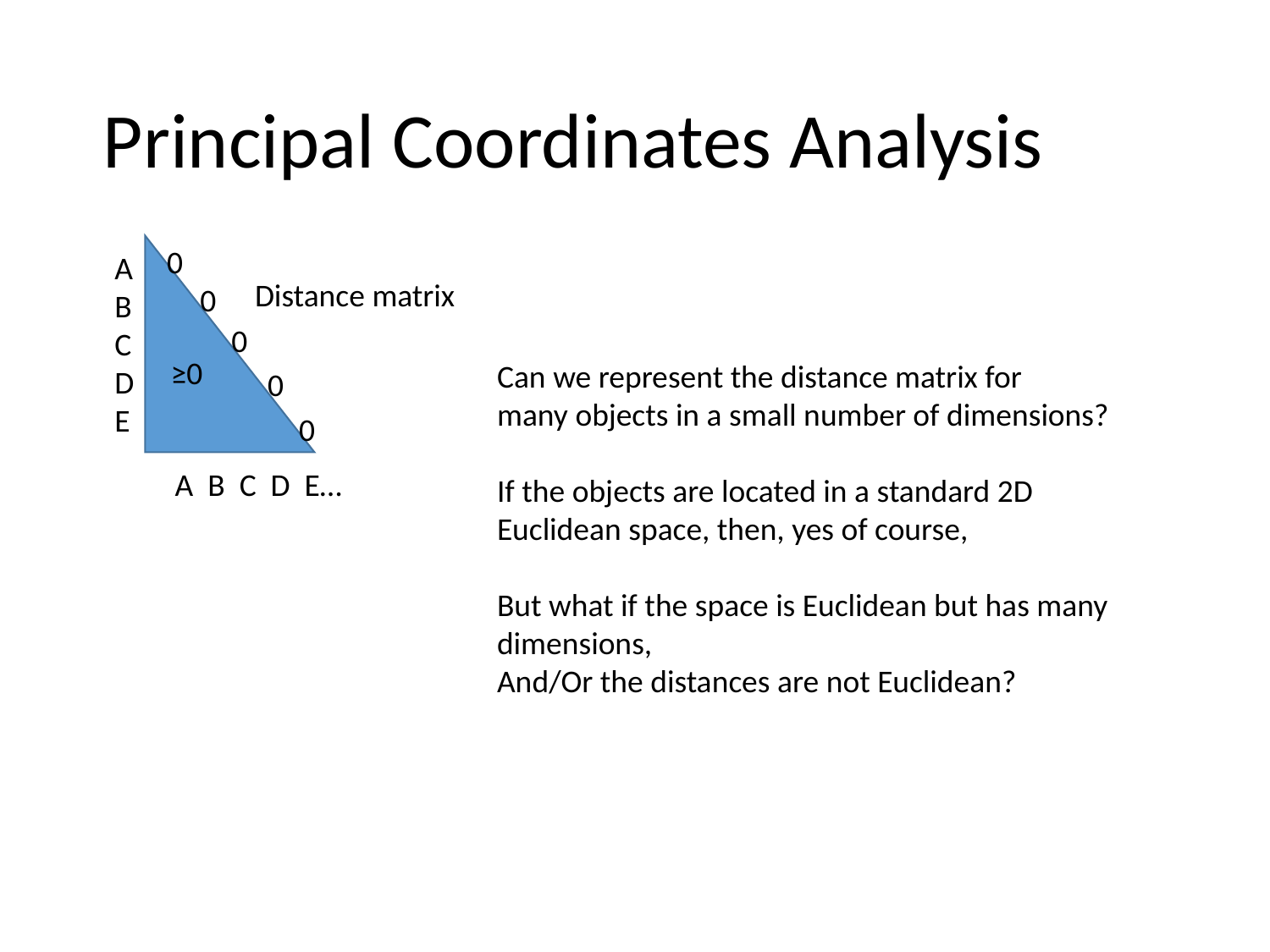

# Principal Coordinates Analysis

0
A
B
C
D
E
Distance matrix
0
0
≥0
Can we represent the distance matrix for
many objects in a small number of dimensions?

If the objects are located in a standard 2D
Euclidean space, then, yes of course,
But what if the space is Euclidean but has many
dimensions,
And/Or the distances are not Euclidean?
0
0
A  B  C  D  E…